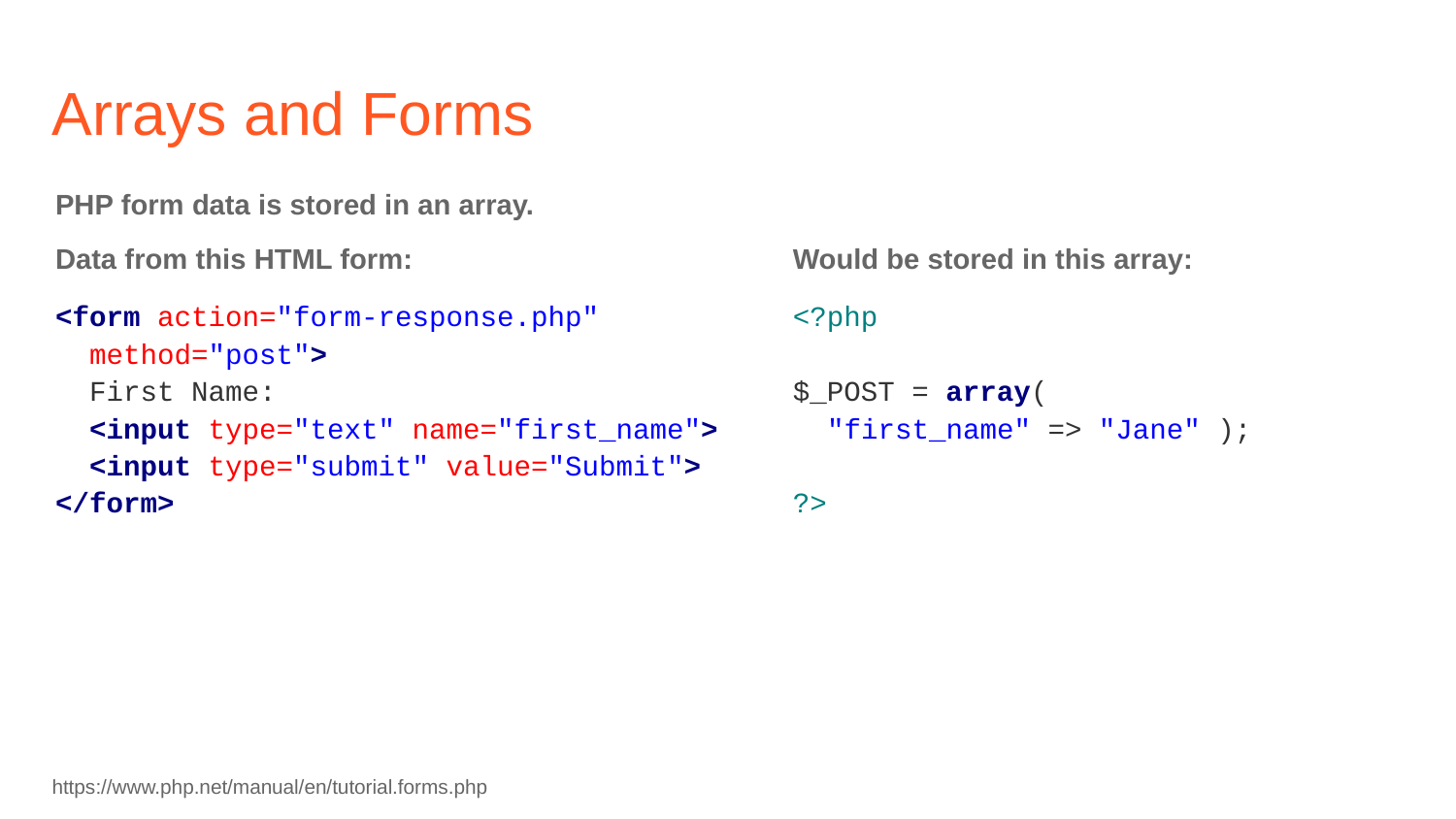

# Arrays and Forms
PHP form data is stored in an array.
Data from this HTML form:
<form action="form-response.php"
  method="post">
  First Name:
  <input type="text" name="first_name">
  <input type="submit" value="Submit">
</form>

Would be stored in this array:
<?php

$_POST = array(
  "first_name" => "Jane" );

?>
https://www.php.net/manual/en/tutorial.forms.php